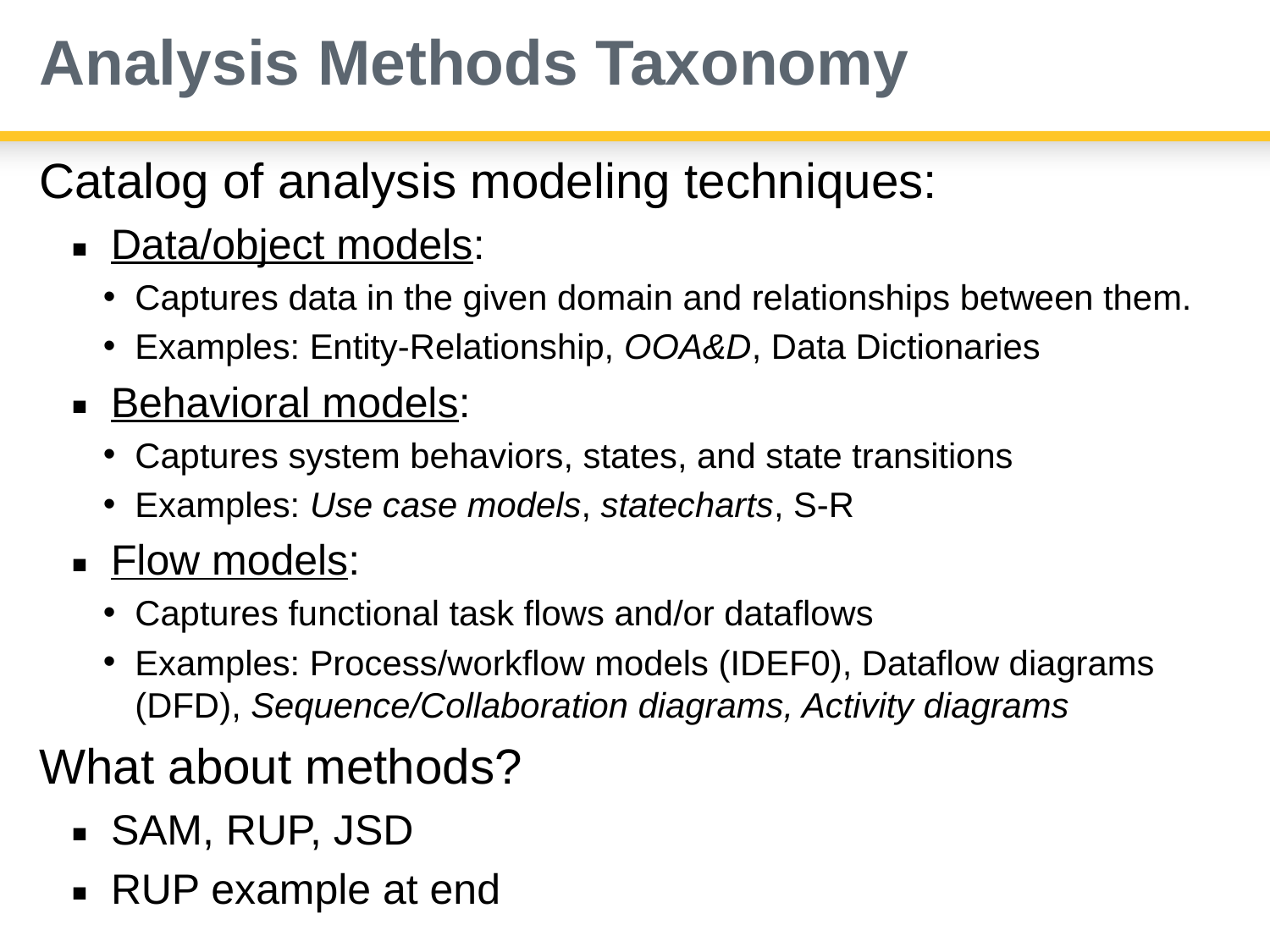

# Analysis Methods Taxonomy
Catalog of analysis modeling techniques:
Data/object models:
Captures data in the given domain and relationships between them.
Examples: Entity-Relationship, OOA&D, Data Dictionaries
Behavioral models:
Captures system behaviors, states, and state transitions
Examples: Use case models, statecharts, S-R
Flow models:
Captures functional task flows and/or dataflows
Examples: Process/workflow models (IDEF0), Dataflow diagrams (DFD), Sequence/Collaboration diagrams, Activity diagrams
What about methods?
SAM, RUP, JSD
RUP example at end